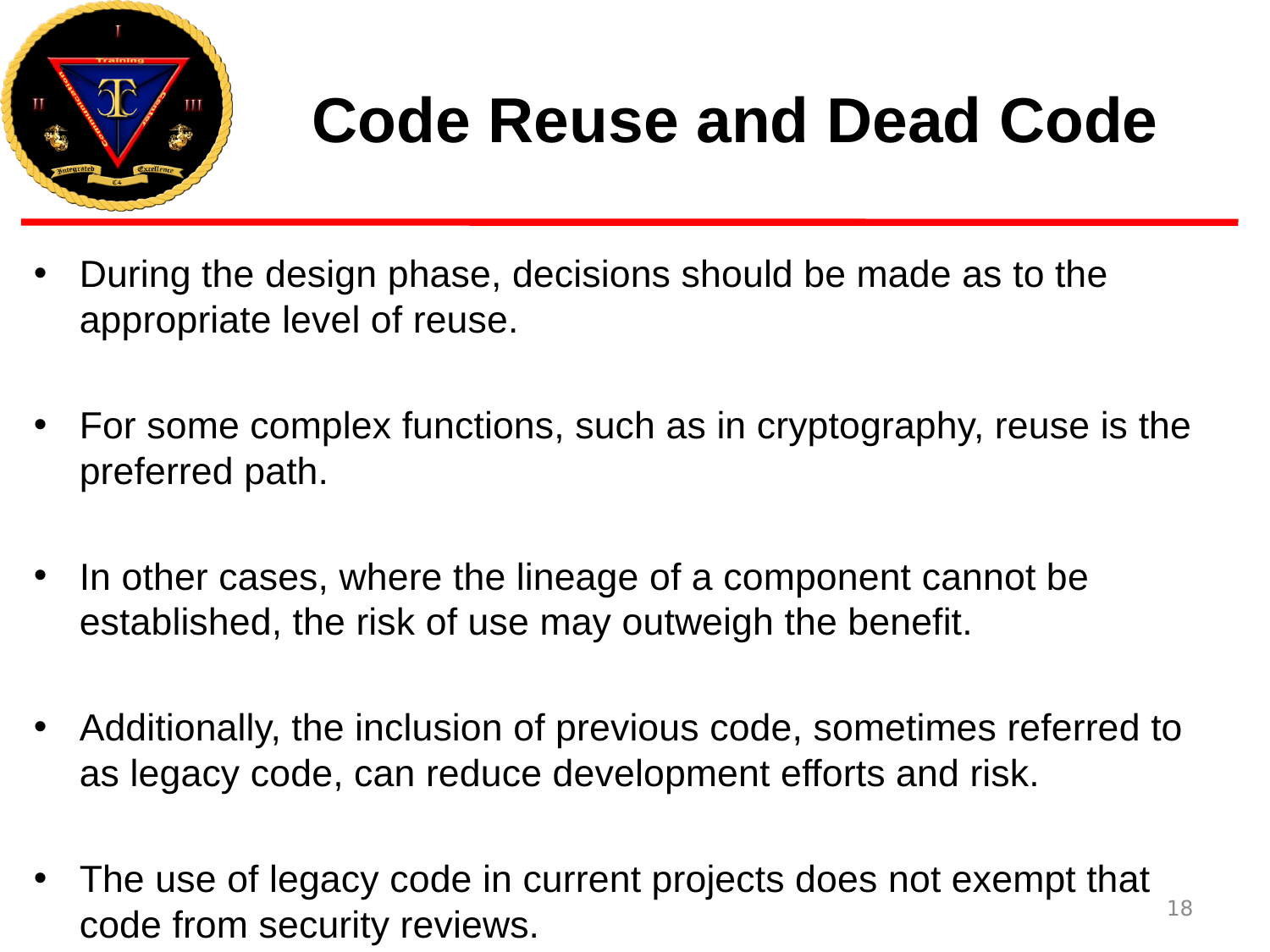

# Code Reuse and Dead Code
During the design phase, decisions should be made as to the appropriate level of reuse.

For some complex functions, such as in cryptography, reuse is the preferred path.

In other cases, where the lineage of a component cannot be established, the risk of use may outweigh the benefit.

Additionally, the inclusion of previous code, sometimes referred to as legacy code, can reduce development efforts and risk.

The use of legacy code in current projects does not exempt that code from security reviews.
18